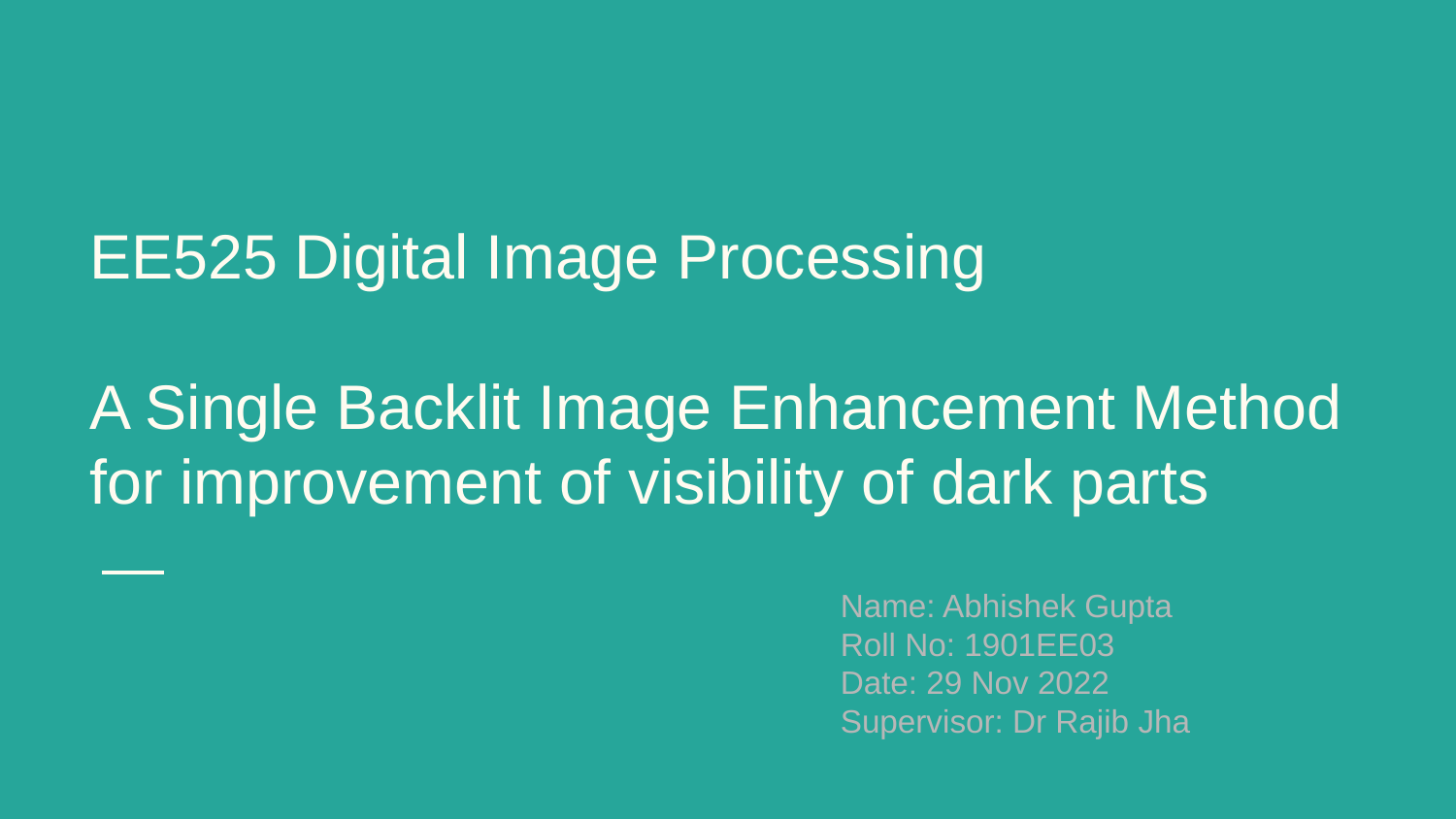

# EE525 Digital Image Processing

A Single Backlit Image Enhancement Method for improvement of visibility of dark parts
Name: Abhishek Gupta
Roll No: 1901EE03
Date: 29 Nov 2022
Supervisor: Dr Rajib Jha